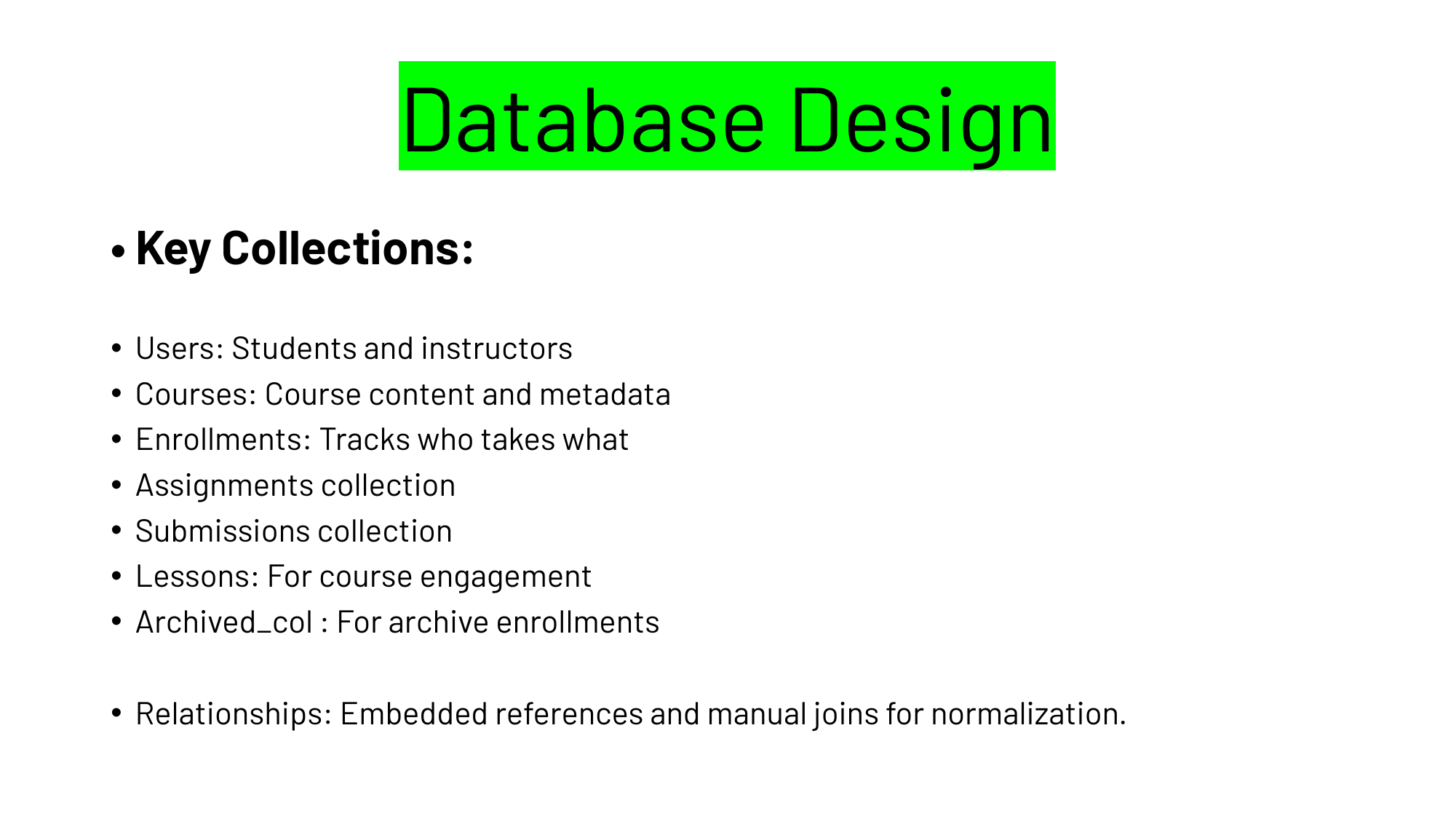

# Database Design
• Key Collections:

Users: Students and instructors
Courses: Course content and metadata
Enrollments: Tracks who takes what
Assignments collection
Submissions collection
Lessons: For course engagement
Archived_col : For archive enrollments

Relationships: Embedded references and manual joins for normalization.